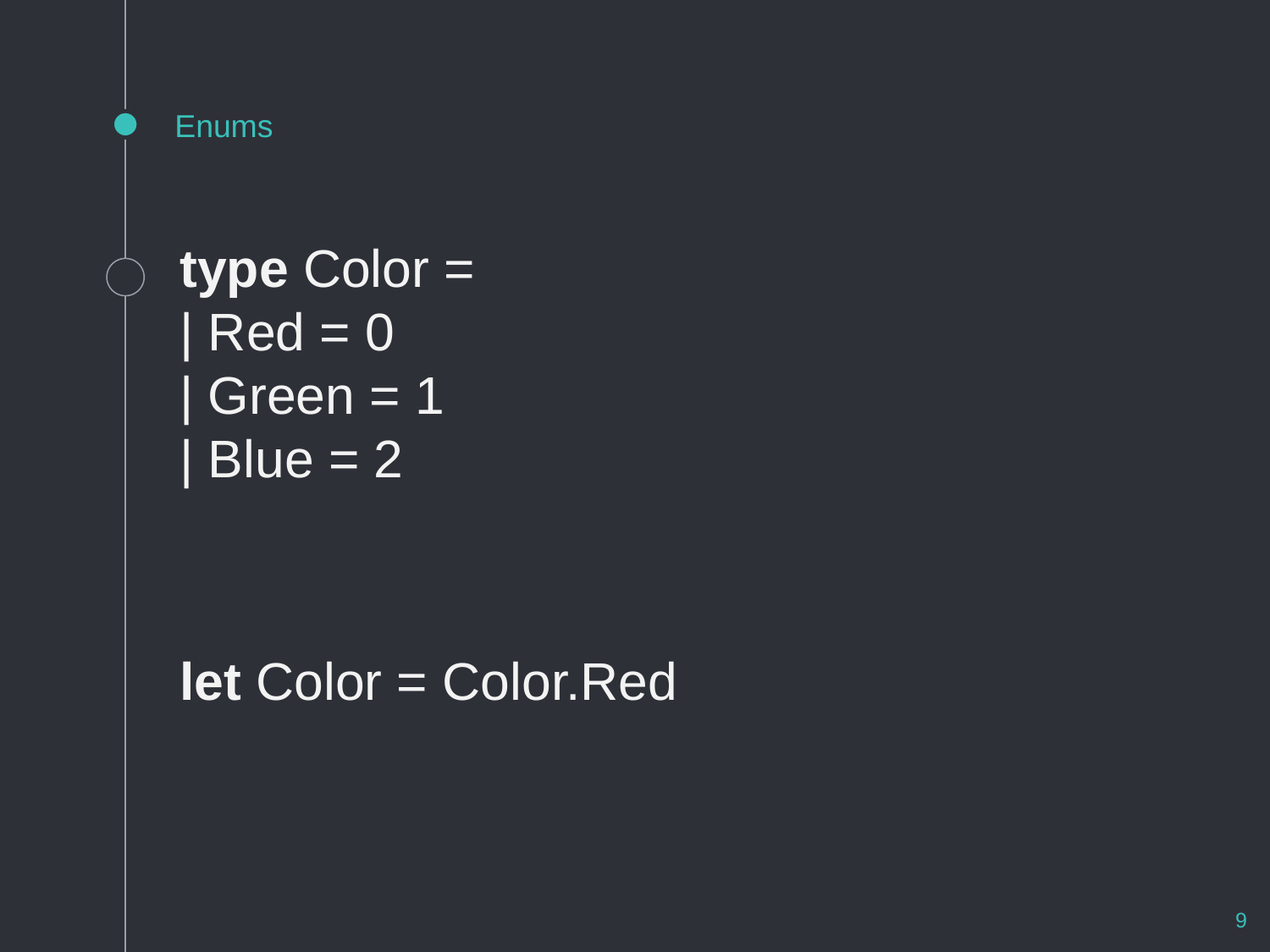

# Enums
type Color =
| Red = 0
| Green = 1
| Blue = 2

let Color = Color.Red
9